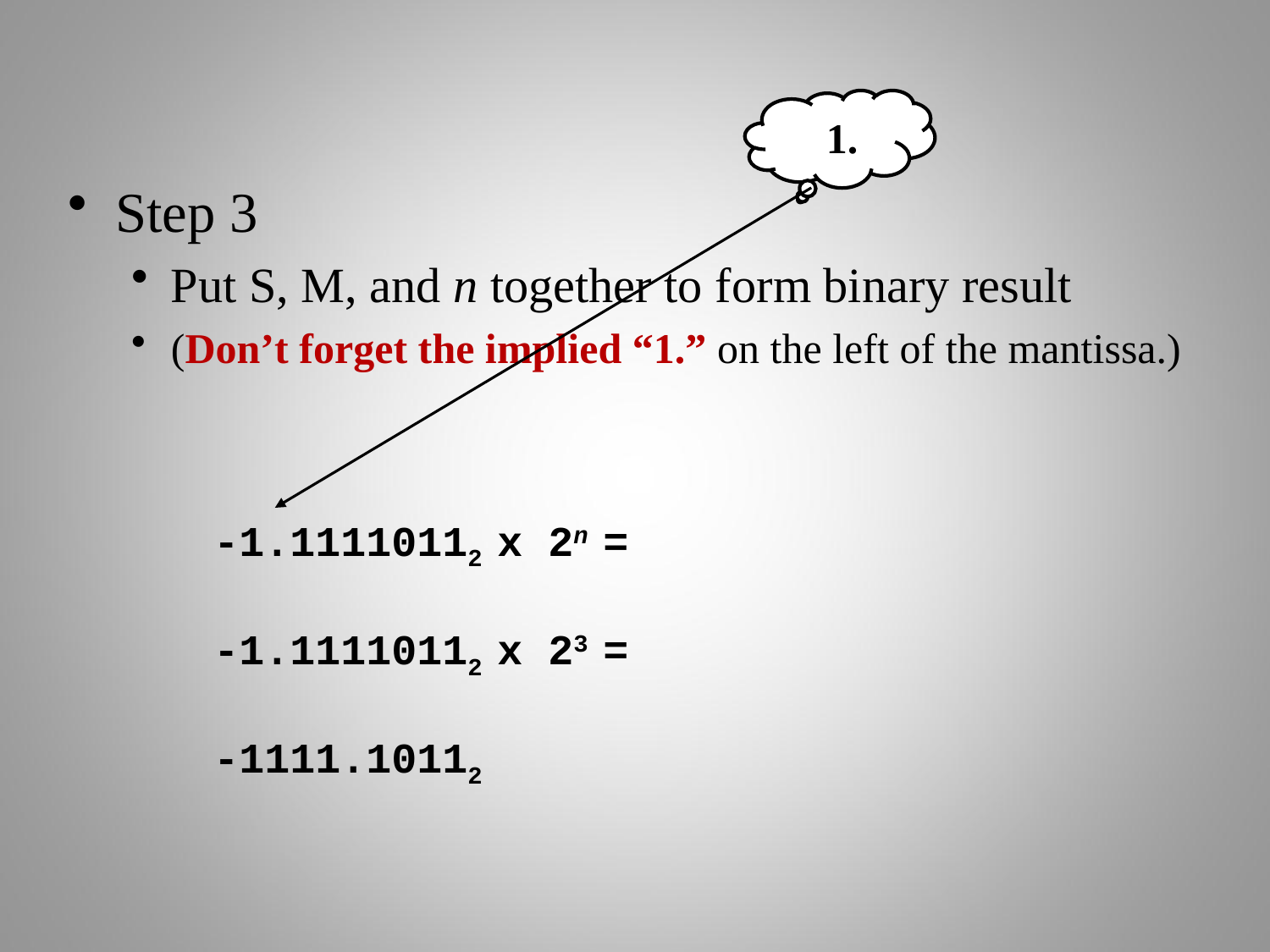

1.
Step 3
Put S, M, and n together to form binary result
(Don’t forget the implied “1.” on the left of the mantissa.)
-1.11110112 x 2n =

-1.11110112 x 23 =

-1111.10112